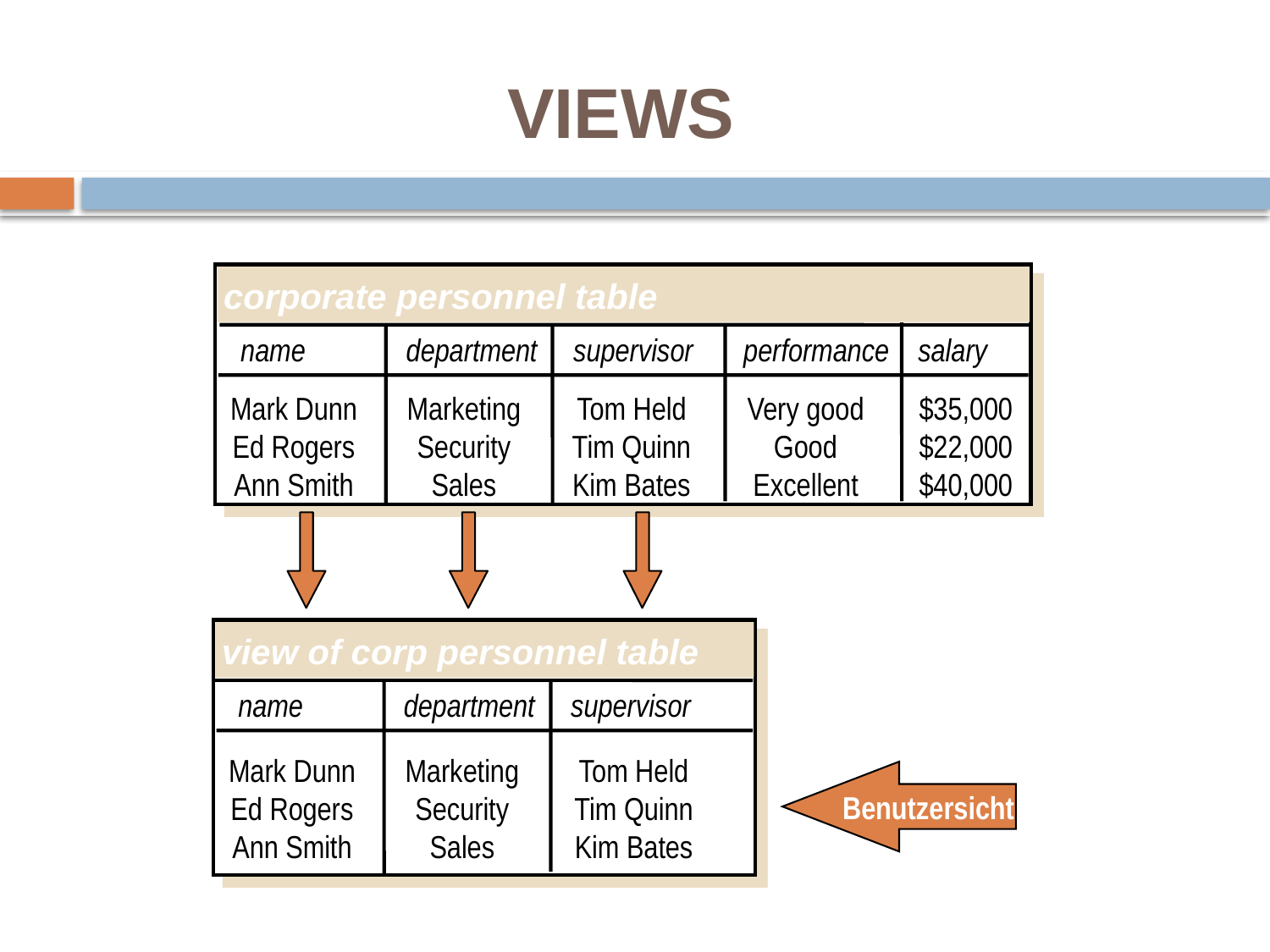

VIEWS

corporate personnel table

name              department     supervisor       performance    salary

Mark Dunn
Ed Rogers
Ann Smith
Marketing
Security
Sales
Tom Held
Tim Quinn
Kim Bates
Very good
Good
Excellent
$35,000
$22,000
$40,000

view of corp personnel table

name              department     supervisor

Mark Dunn
Ed Rogers
Ann Smith
Marketing
Security
Sales
Tom Held
Tim Quinn
Kim Bates
Benutzersicht